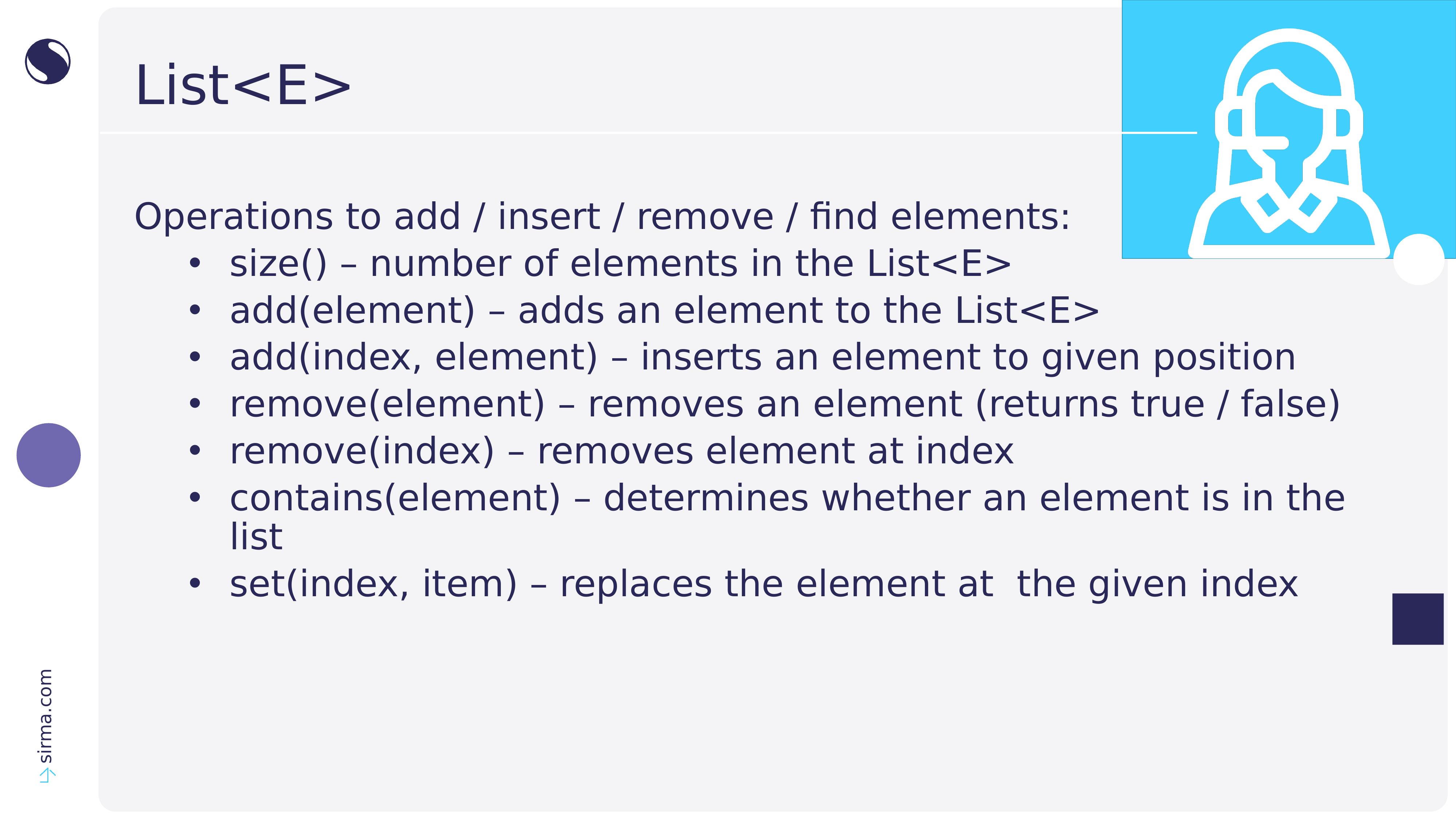

# List<E>
Operations to add / insert / remove / find elements:
size() – number of elements in the List<E>
add(element) – adds an element to the List<E>
add(index, element) – inserts an element to given position
remove(element) – removes an element (returns true / false)
remove(index) – removes element at index
contains(element) – determines whether an element is in the list
set(index, item) – replaces the element at  the given index